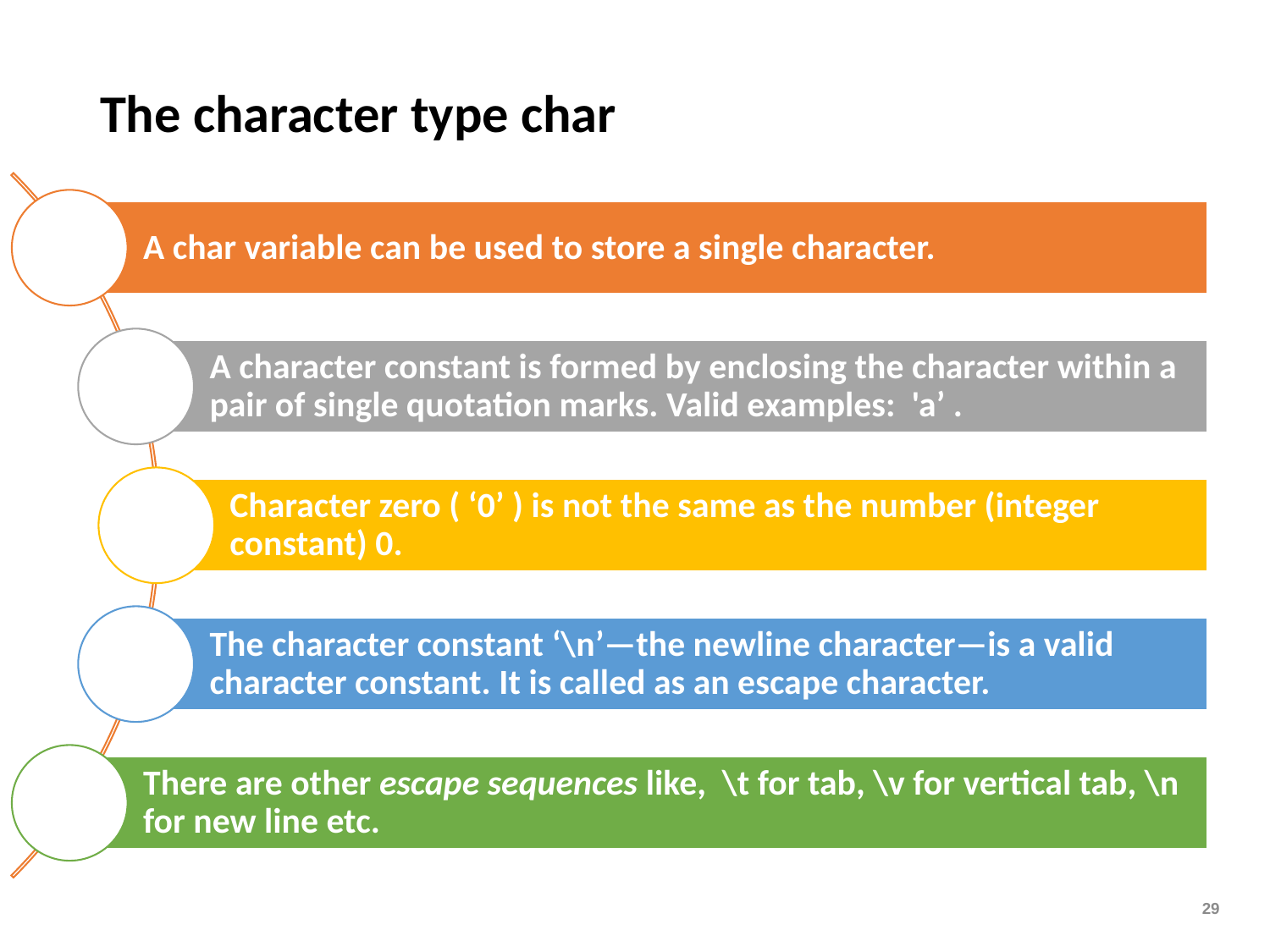

# The character type char
A char variable can be used to store a single character.
A character constant is formed by enclosing the character within a pair of single quotation marks. Valid examples:  'a’ .
Character zero ( ‘0’ ) is not the same as the number (integer constant) 0.
The character constant ‘\n’—the newline character—is a valid character constant. It is called as an escape character.
There are other escape sequences like,  \t for tab, \v for vertical tab, \n for new line etc.
29